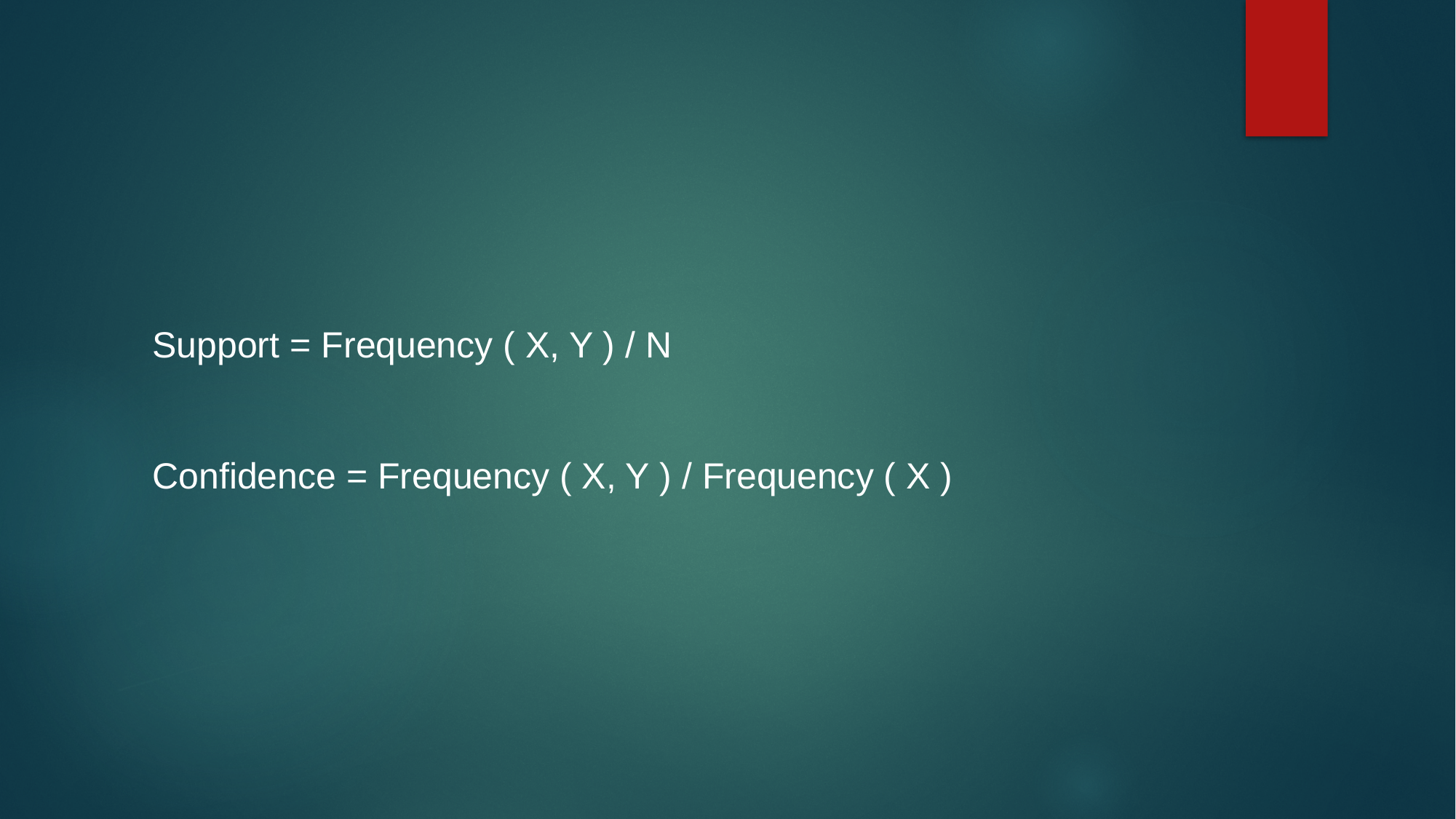

Support = Frequency ( X, Y ) / N

Confidence = Frequency ( X, Y ) / Frequency ( X )